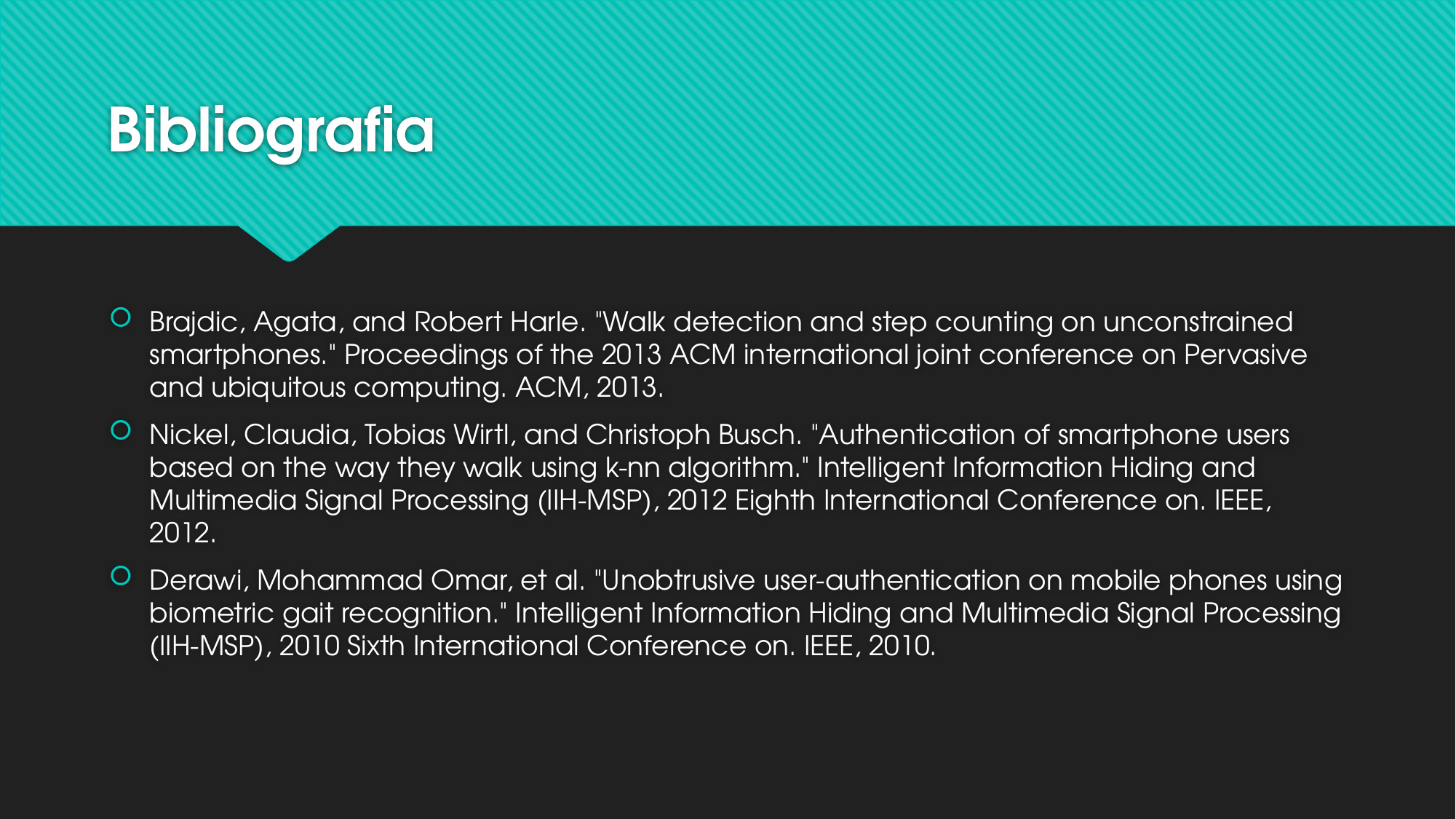

# Bibliografia
Brajdic, Agata, and Robert Harle. "Walk detection and step counting on unconstrained smartphones." Proceedings of the 2013 ACM international joint conference on Pervasive and ubiquitous computing. ACM, 2013.
Nickel, Claudia, Tobias Wirtl, and Christoph Busch. "Authentication of smartphone users based on the way they walk using k-nn algorithm." Intelligent Information Hiding and Multimedia Signal Processing (IIH-MSP), 2012 Eighth International Conference on. IEEE, 2012.
Derawi, Mohammad Omar, et al. "Unobtrusive user-authentication on mobile phones using biometric gait recognition." Intelligent Information Hiding and Multimedia Signal Processing (IIH-MSP), 2010 Sixth International Conference on. IEEE, 2010.